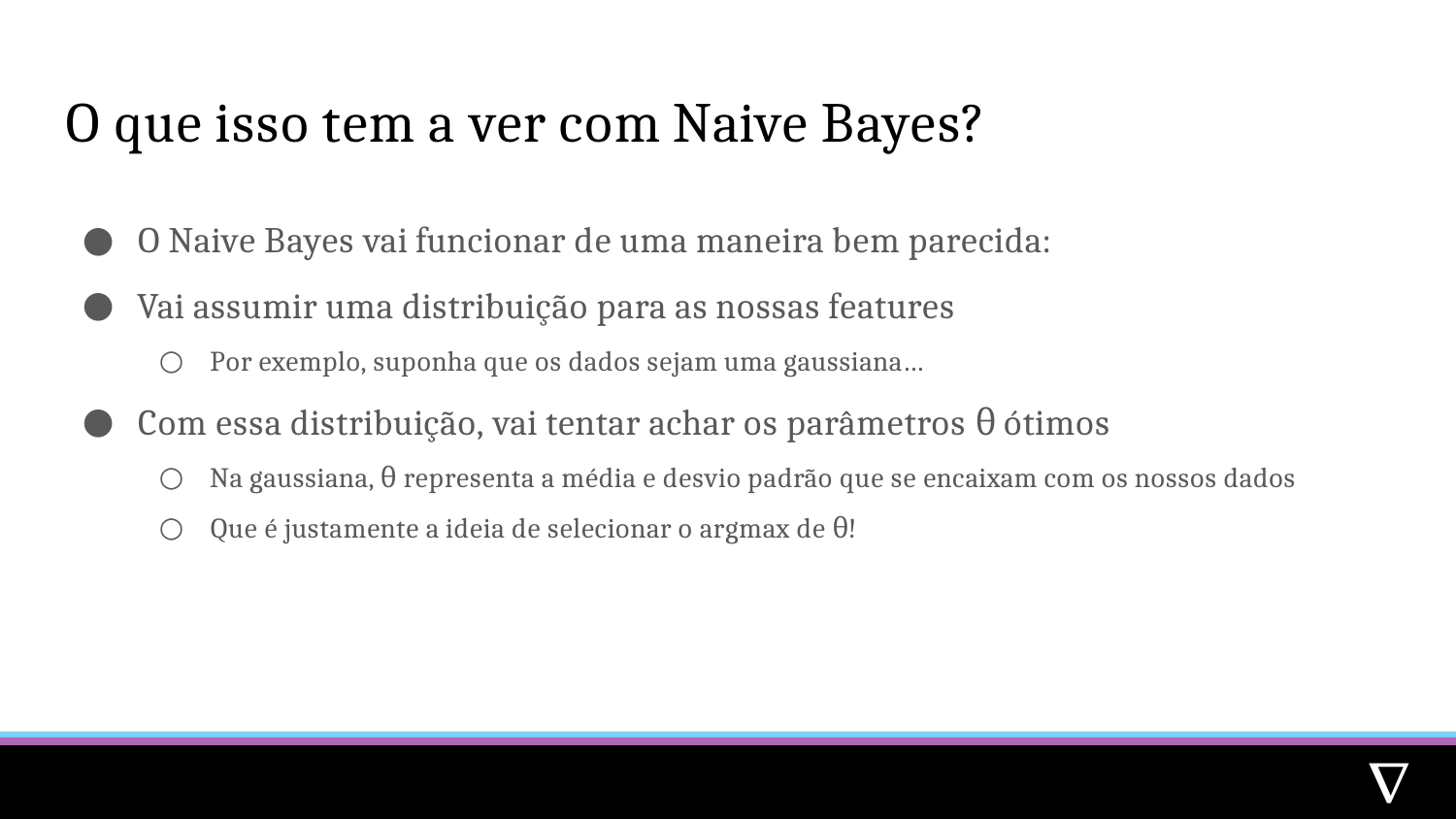

# O que isso tem a ver com Naive Bayes?
O Naive Bayes vai funcionar de uma maneira bem parecida:
Vai assumir uma distribuição para as nossas features
Por exemplo, suponha que os dados sejam uma gaussiana…
Com essa distribuição, vai tentar achar os parâmetros θ ótimos
Na gaussiana, θ representa a média e desvio padrão que se encaixam com os nossos dados
Que é justamente a ideia de selecionar o argmax de θ!